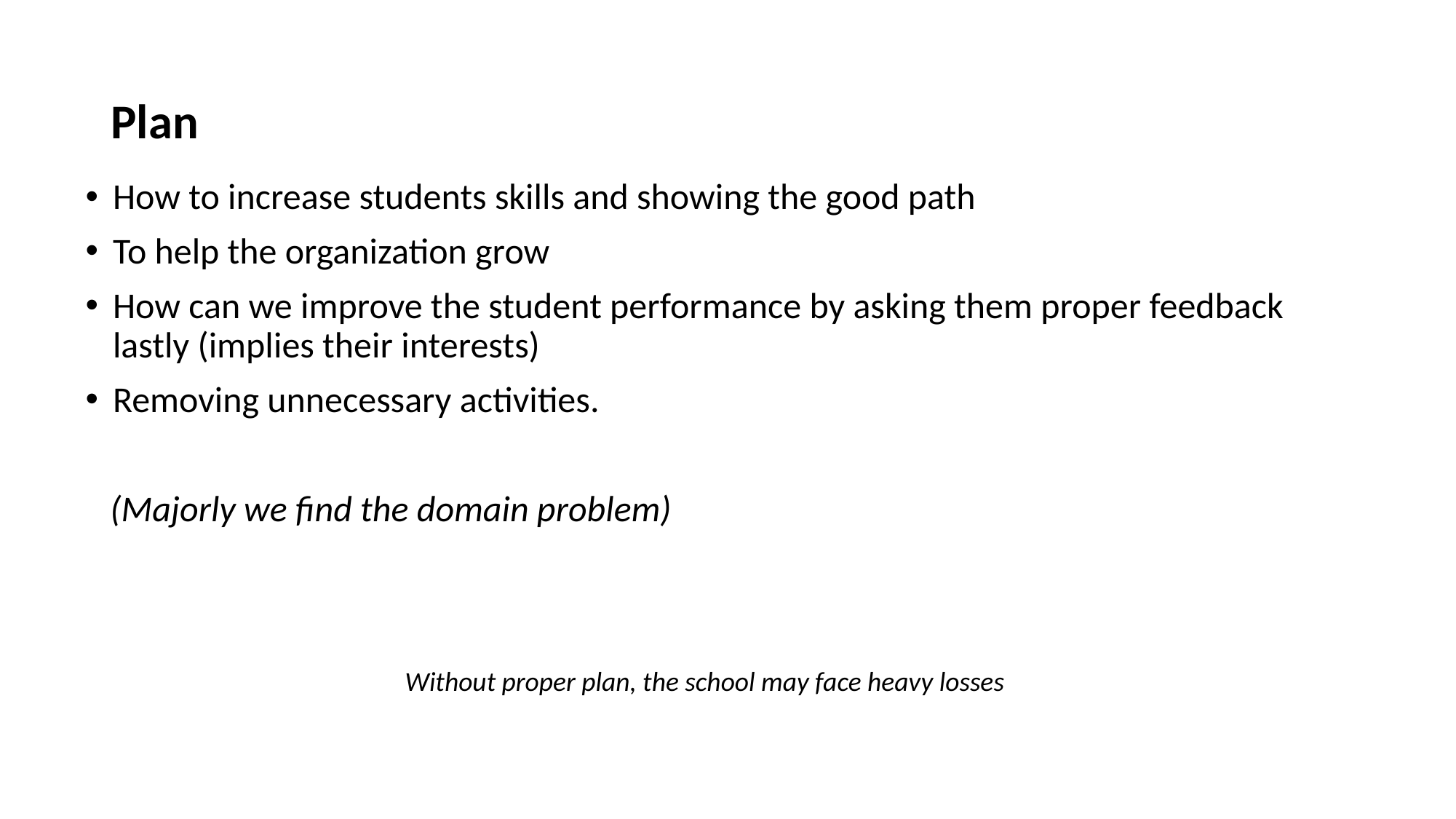

# Plan
How to increase students skills and showing the good path
To help the organization grow
How can we improve the student performance by asking them proper feedback lastly (implies their interests)
Removing unnecessary activities.

   (Majorly we find the domain problem)

Without proper plan, the school may face heavy losses